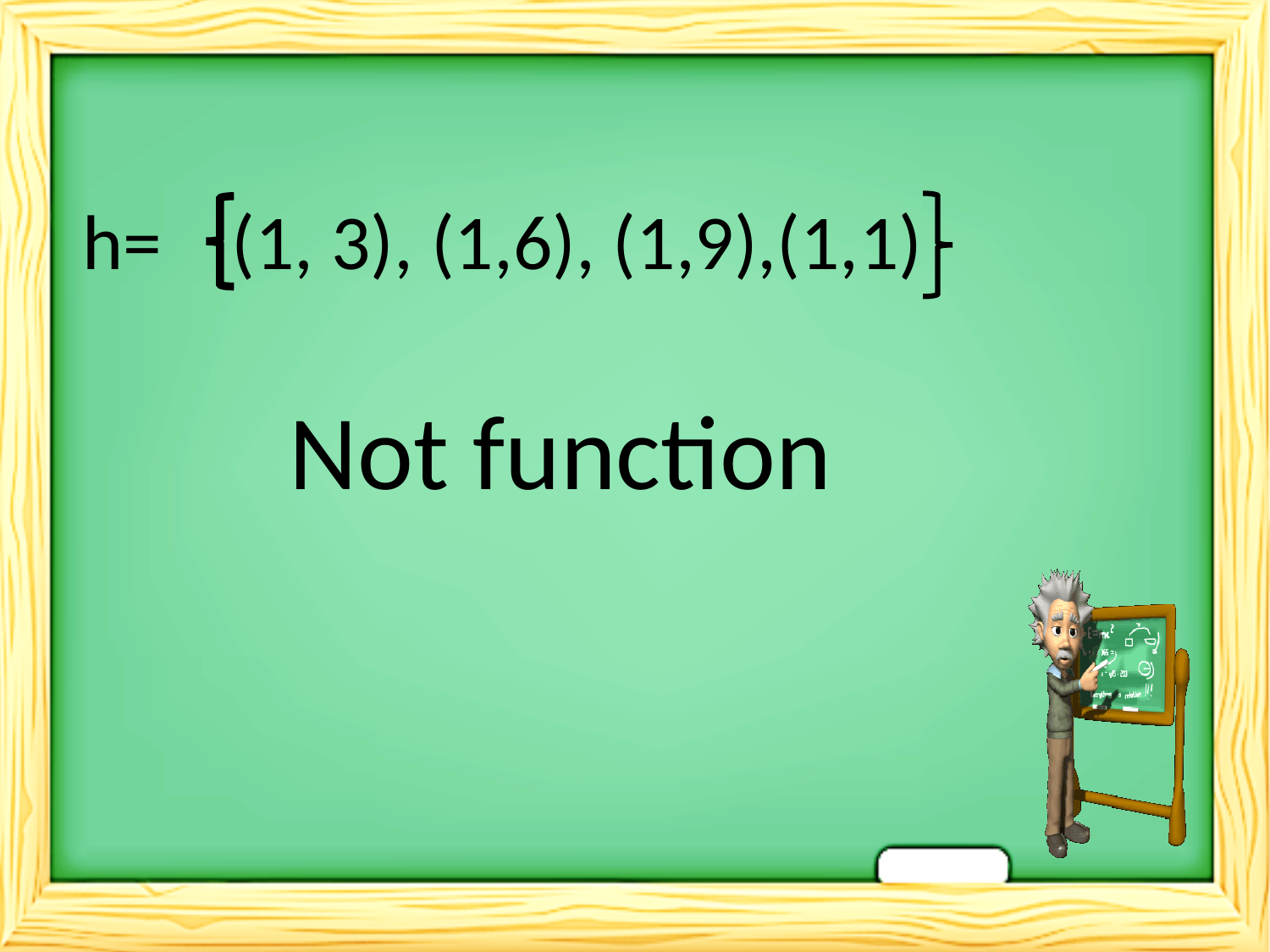

h=    (1, 3), (1,6), (1,9),(1,1)

Not function